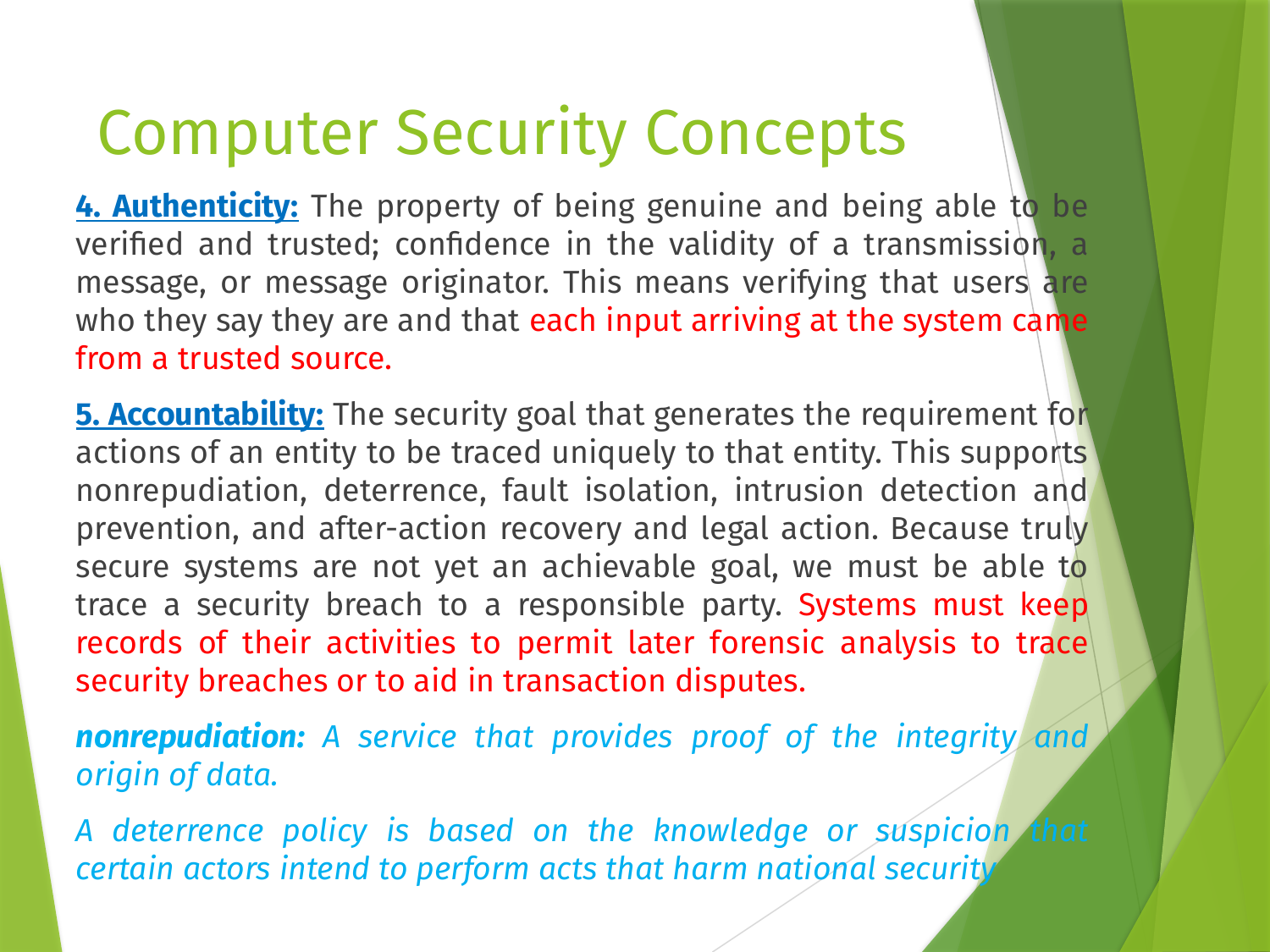

# Computer Security Concepts
4. Authenticity: The property of being genuine and being able to be verified and trusted; confidence in the validity of a transmission, a message, or message originator. This means verifying that users are who they say they are and that each input arriving at the system came from a trusted source.
5. Accountability: The security goal that generates the requirement for actions of an entity to be traced uniquely to that entity. This supports nonrepudiation, deterrence, fault isolation, intrusion detection and prevention, and after-action recovery and legal action. Because truly secure systems are not yet an achievable goal, we must be able to trace a security breach to a responsible party. Systems must keep records of their activities to permit later forensic analysis to trace security breaches or to aid in transaction disputes.
nonrepudiation: A service that provides proof of the integrity and origin of data.
A deterrence policy is based on the knowledge or suspicion that certain actors intend to perform acts that harm national security